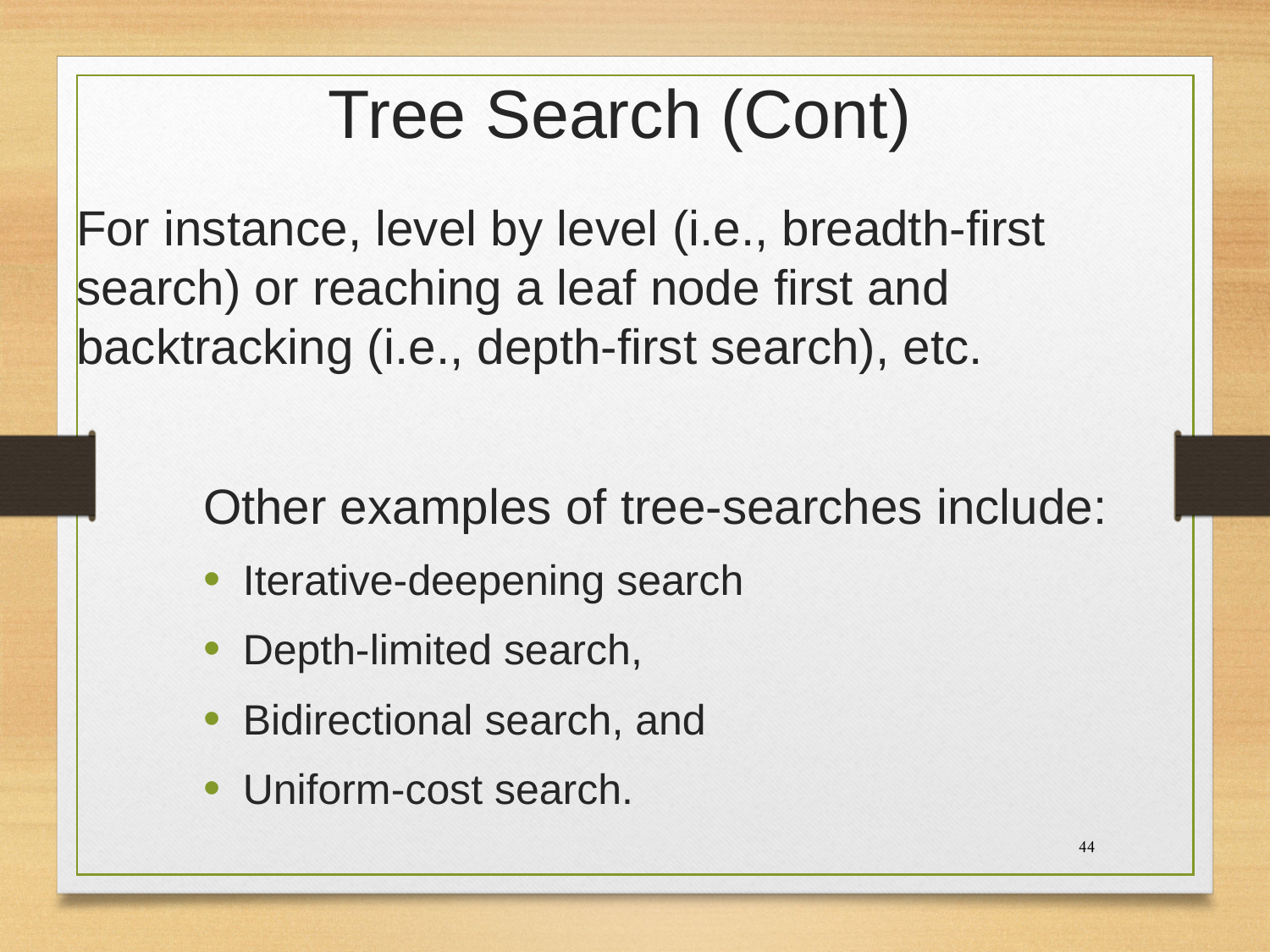

# Tree Search (Cont)
For instance, level by level (i.e., breadth-first search) or reaching a leaf node first and backtracking (i.e., depth-first search), etc.

	Other examples of tree-searches include:
Iterative-deepening search
Depth-limited search,
Bidirectional search, and
Uniform-cost search.

44